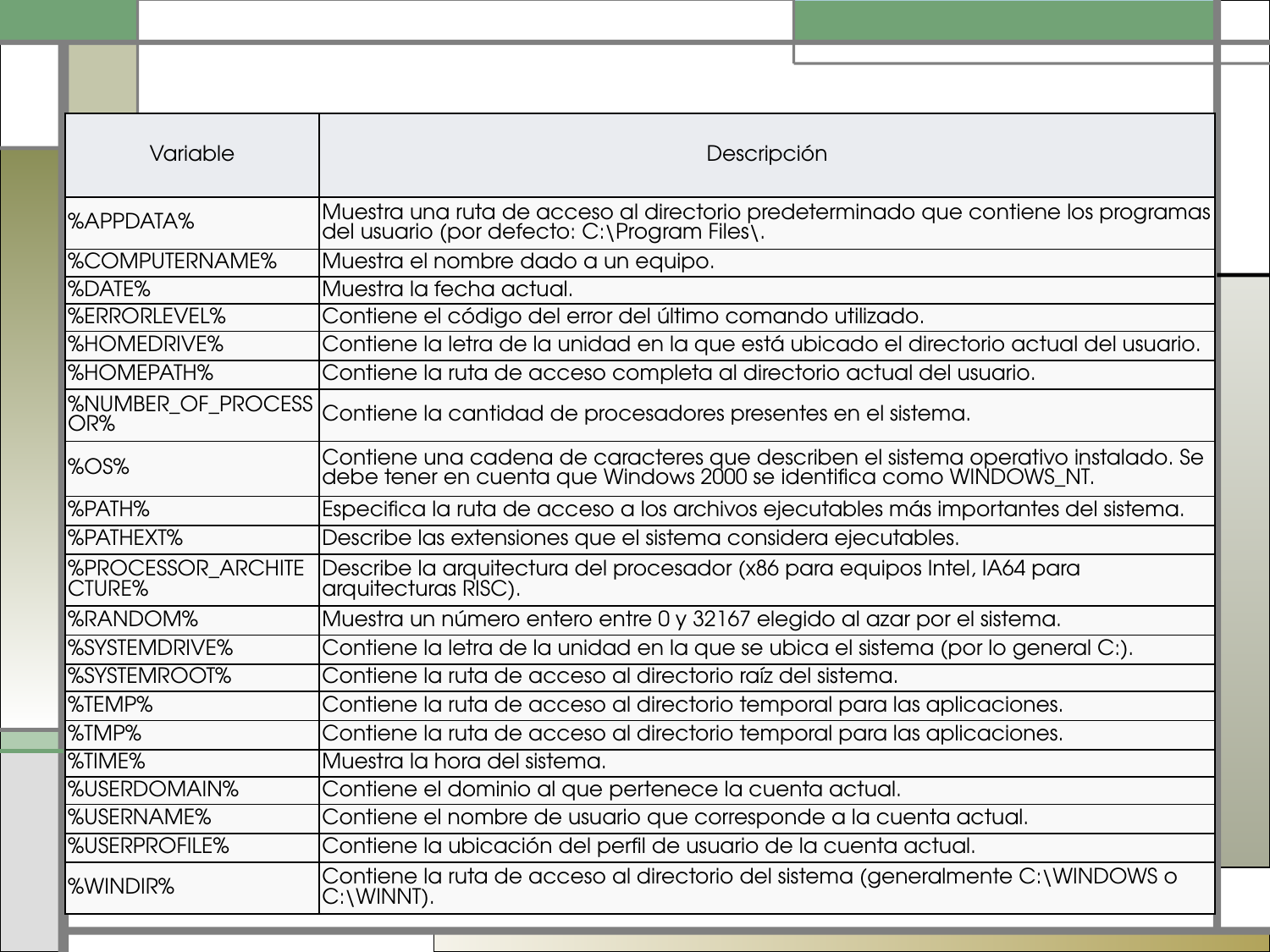

| Variable | Descripción |
| --- | --- |
| %APPDATA% | Muestra una ruta de acceso al directorio predeterminado que contiene los programas del usuario (por defecto: C:\Program Files\. |
| %COMPUTERNAME% | Muestra el nombre dado a un equipo. |
| %DATE% | Muestra la fecha actual. |
| %ERRORLEVEL% | Contiene el código del error del último comando utilizado. |
| %HOMEDRIVE% | Contiene la letra de la unidad en la que está ubicado el directorio actual del usuario. |
| %HOMEPATH% | Contiene la ruta de acceso completa al directorio actual del usuario. |
| %NUMBER\_OF\_PROCESSOR% | Contiene la cantidad de procesadores presentes en el sistema. |
| %OS% | Contiene una cadena de caracteres que describen el sistema operativo instalado. Se debe tener en cuenta que Windows 2000 se identifica como WINDOWS\_NT. |
| %PATH% | Especifica la ruta de acceso a los archivos ejecutables más importantes del sistema. |
| %PATHEXT% | Describe las extensiones que el sistema considera ejecutables. |
| %PROCESSOR\_ARCHITECTURE% | Describe la arquitectura del procesador (x86 para equipos Intel, IA64 para arquitecturas RISC). |
| %RANDOM% | Muestra un número entero entre 0 y 32167 elegido al azar por el sistema. |
| %SYSTEMDRIVE% | Contiene la letra de la unidad en la que se ubica el sistema (por lo general C:). |
| %SYSTEMROOT% | Contiene la ruta de acceso al directorio raíz del sistema. |
| %TEMP% | Contiene la ruta de acceso al directorio temporal para las aplicaciones. |
| %TMP% | Contiene la ruta de acceso al directorio temporal para las aplicaciones. |
| %TIME% | Muestra la hora del sistema. |
| %USERDOMAIN% | Contiene el dominio al que pertenece la cuenta actual. |
| %USERNAME% | Contiene el nombre de usuario que corresponde a la cuenta actual. |
| %USERPROFILE% | Contiene la ubicación del perfil de usuario de la cuenta actual. |
| %WINDIR% | Contiene la ruta de acceso al directorio del sistema (generalmente C:\WINDOWS o C:\WINNT). |